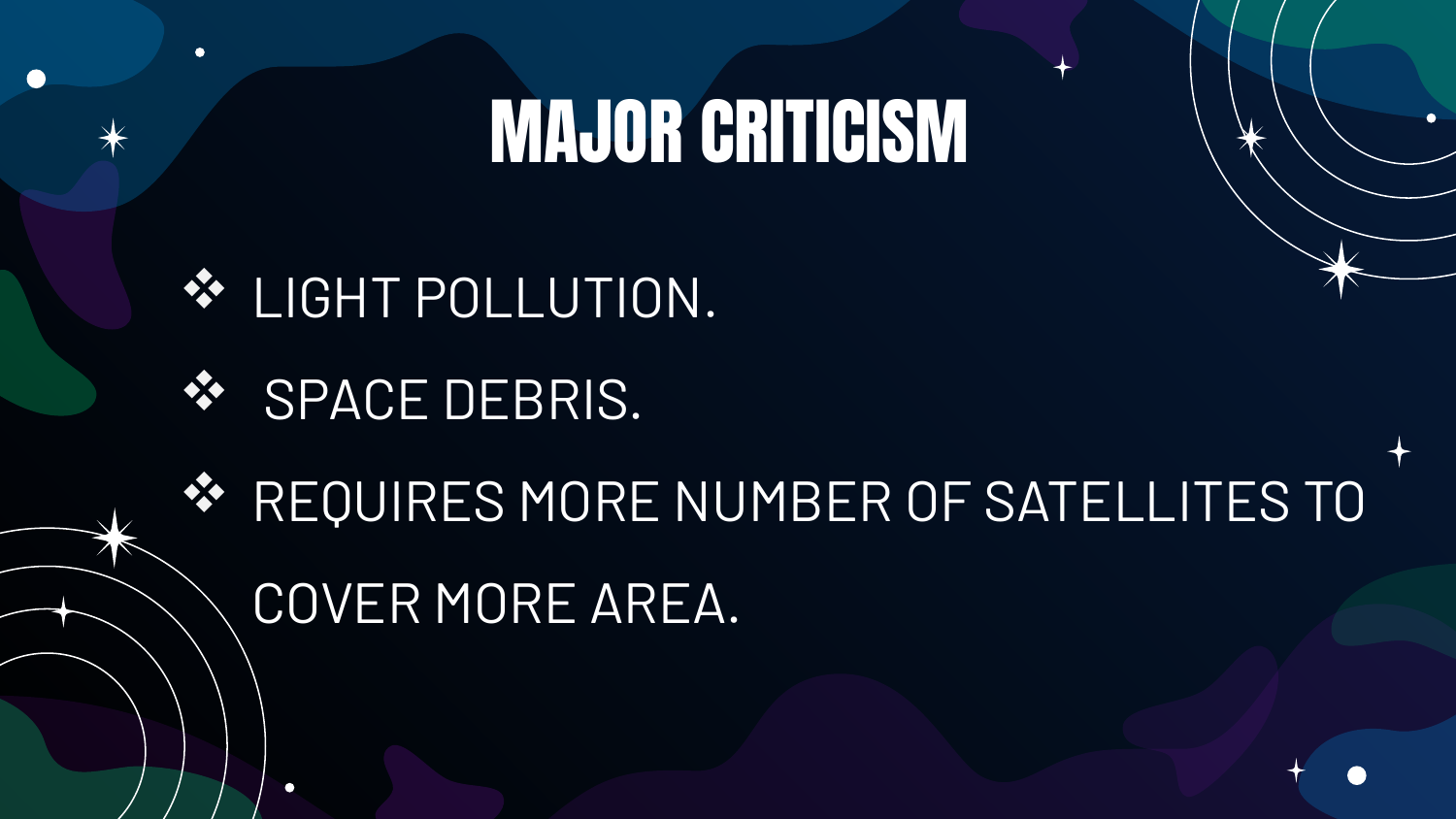

# MAJOR CRITICISM
LIGHT POLLUTION.
 SPACE DEBRIS.
REQUIRES MORE NUMBER OF SATELLITES TO COVER MORE AREA.